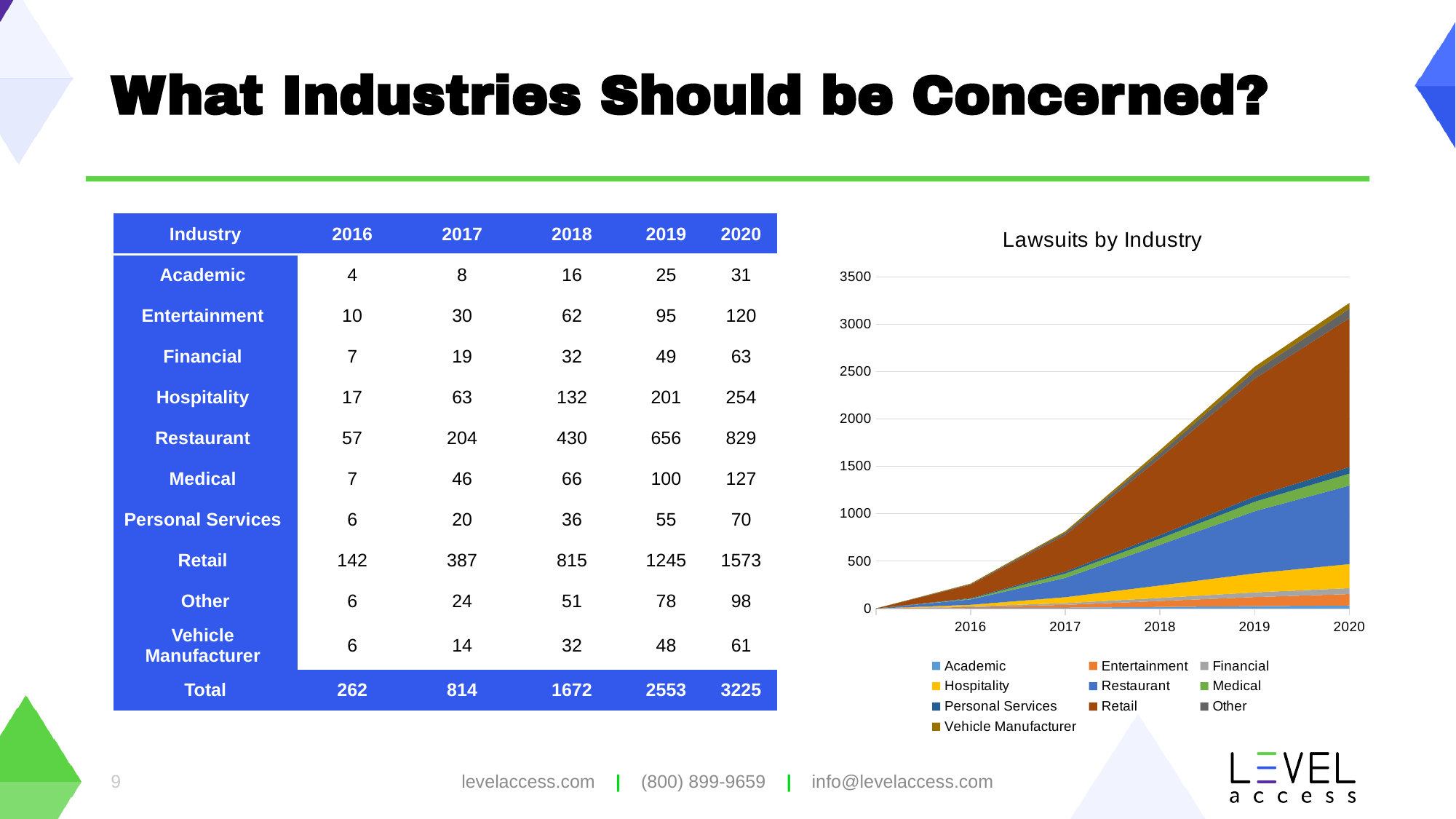

# What Industries Should be Concerned?

### Chart: Lawsuits by Industry

| Category | Academic  | Entertainment  | Financial  | Hospitality  | Restaurant  | Medical  | Personal Services  | Retail  | Other | Vehicle Manufacturer  |
|---|---|---|---|---|---|---|---|---|---|---|
|  | None | None | None | None | None | None | None | None | None | None |
| 2016 | 4.478632478632479 | 10.45014245014245 | 6.717948717948718 | 17.168091168091166 | 56.72934472934473 | 6.717948717948718 | 5.971509971509972 | 141.82336182336184 | 5.971509971509972 | 5.971509971509972 |
| 2017 | 7.679245283018868 | 29.619946091644206 | 18.649595687331537 | 62.530997304582215 | 204.04851752021563 | 46.07547169811321 | 19.746630727762803 | 387.2533692722372 | 24.13477088948787 | 14.261455525606468 |
| 2018 | 16.168813839607814 | 62.36542480991585 | 32.4204799449323 | 131.66034126537792 | 429.62848202386465 | 65.71738151314887 | 36.2455647992219 | 815.3701836259369 | 50.81627206733884 | 31.758427480916026 |
| 2019 | 24.685211968866888 | 95.21438902277228 | 49.49691594646152 | 201.0081546036304 | 655.92134660132 | 100.33188017274634 | 55.33674015148381 | 1244.8399750014303 | 77.58209475929594 | 48.48614882582599 |
| 2020 | 31.18627924311046 | 120.28993422342606 | 62.532363275873145 | 253.9454166938995 | 828.6639913169348 | 126.7551615922864 | 69.91015645092038 | 1572.6795104025703 | 98.01402047834715 | 61.25540176087176 |
| Industry | 2016 | 2017 | 2018 | 2019 | 2020 |
| --- | --- | --- | --- | --- | --- |
| Academic | 4 | 8 | 16 | 25 | 31 |
| Entertainment | 10 | 30 | 62 | 95 | 120 |
| Financial | 7 | 19 | 32 | 49 | 63 |
| Hospitality | 17 | 63 | 132 | 201 | 254 |
| Restaurant | 57 | 204 | 430 | 656 | 829 |
| Medical | 7 | 46 | 66 | 100 | 127 |
| Personal Services | 6 | 20 | 36 | 55 | 70 |
| Retail | 142 | 387 | 815 | 1245 | 1573 |
| Other | 6 | 24 | 51 | 78 | 98 |
| Vehicle Manufacturer | 6 | 14 | 32 | 48 | 61 |
| Total | 262 | 814 | 1672 | 2553 | 3225 |
9
levelaccess.com    |    (800) 899-9659    |    info@levelaccess.com